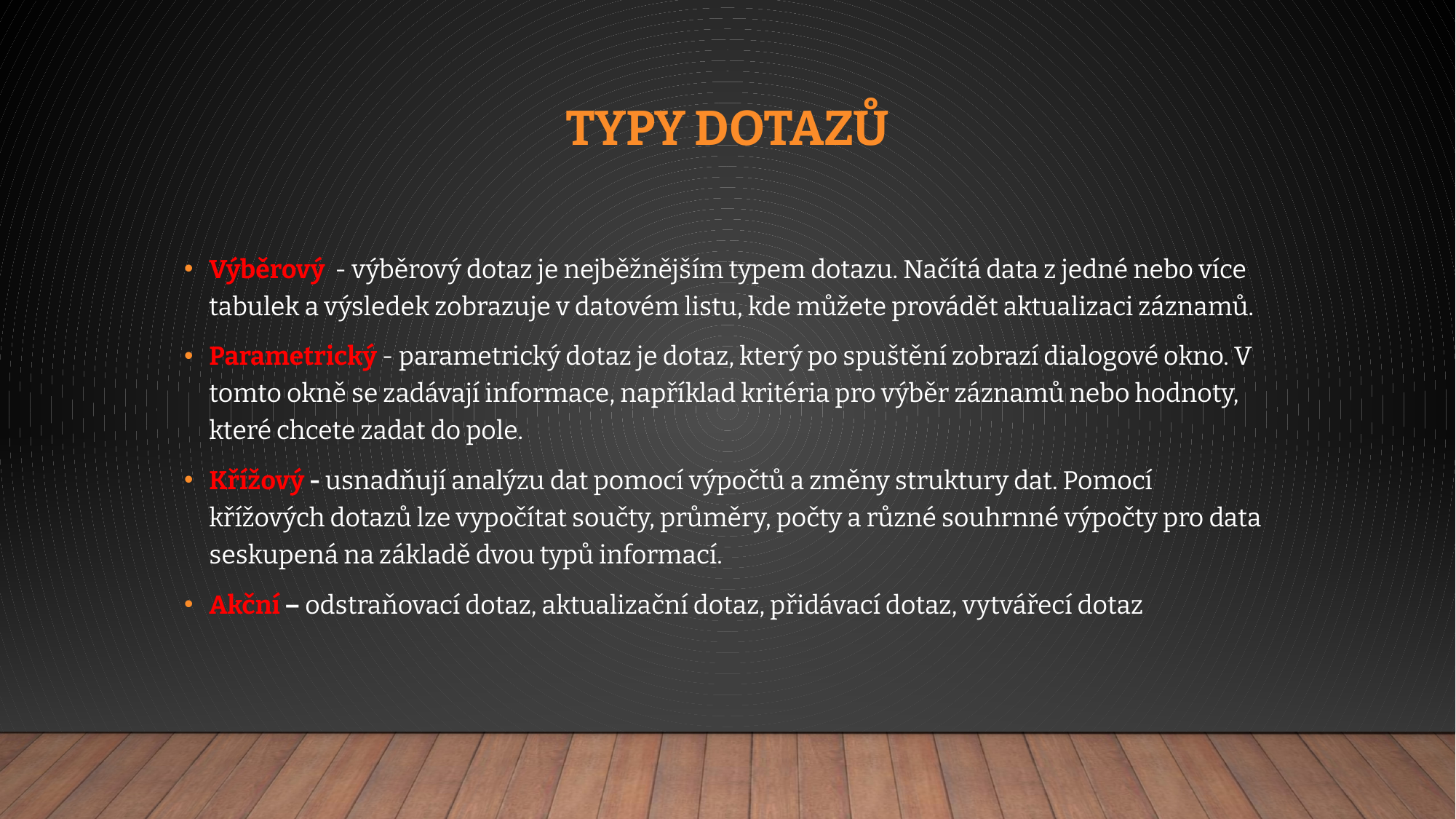

# Typy dotazů
Výběrový  - výběrový dotaz je nejběžnějším typem dotazu. Načítá data z jedné nebo více tabulek a výsledek zobrazuje v datovém listu, kde můžete provádět aktualizaci záznamů.
Parametrický - parametrický dotaz je dotaz, který po spuštění zobrazí dialogové okno. V tomto okně se zadávají informace, například kritéria pro výběr záznamů nebo hodnoty, které chcete zadat do pole.
Křížový - usnadňují analýzu dat pomocí výpočtů a změny struktury dat. Pomocí křížových dotazů lze vypočítat součty, průměry, počty a různé souhrnné výpočty pro data seskupená na základě dvou typů informací.
Akční – odstraňovací dotaz, aktualizační dotaz, přidávací dotaz, vytvářecí dotaz